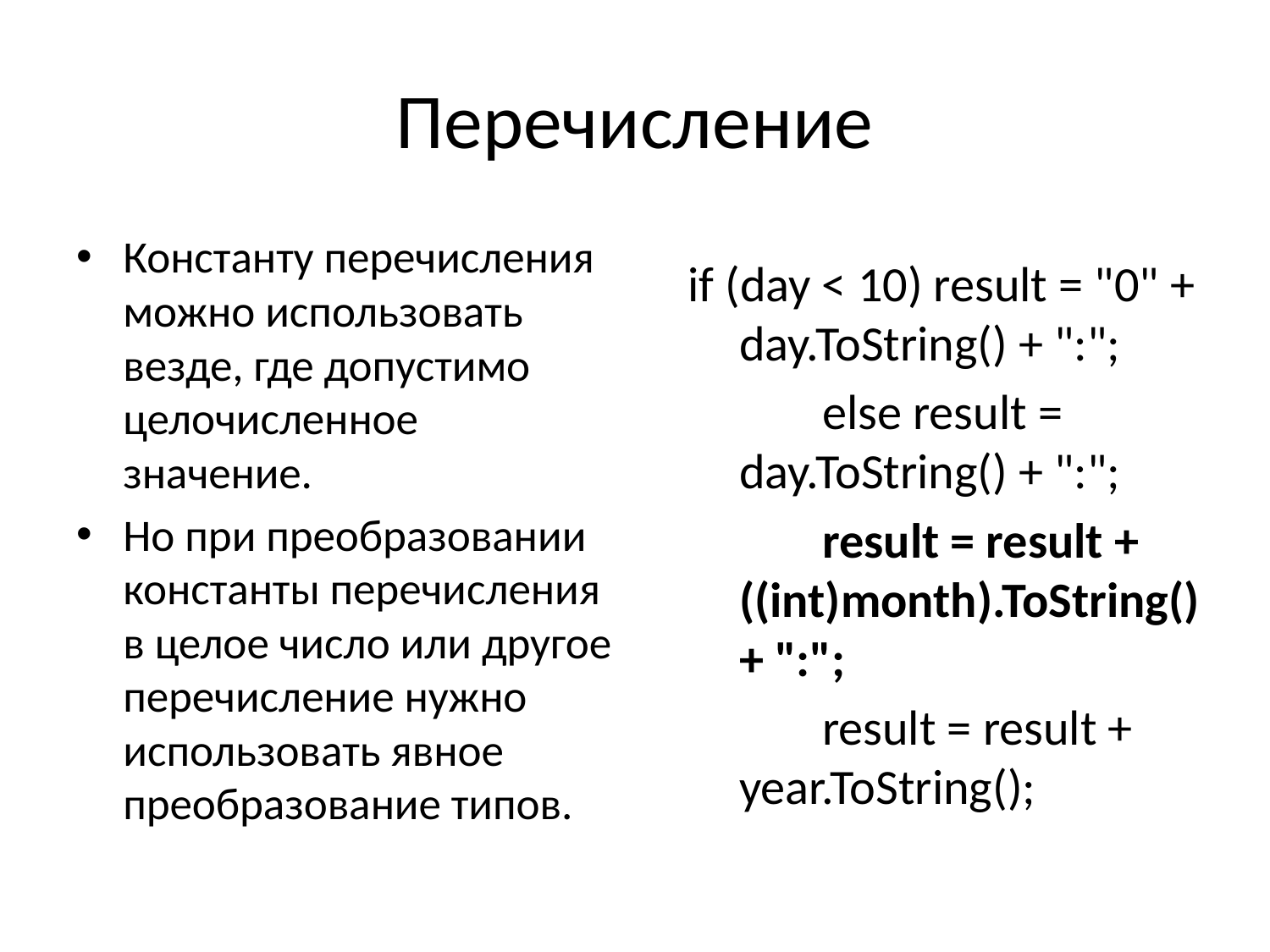

# Перечисление
Константу перечисления можно использовать везде, где допустимо целочисленное значение.
Но при преобразовании константы перечисления в целое число или другое перечисление нужно использовать явное преобразование типов.

if (day < 10) result = "0" + day.ToString() + ":";
            else result = day.ToString() + ":";
            result = result + ((int)month).ToString() + ":";
            result = result + year.ToString();